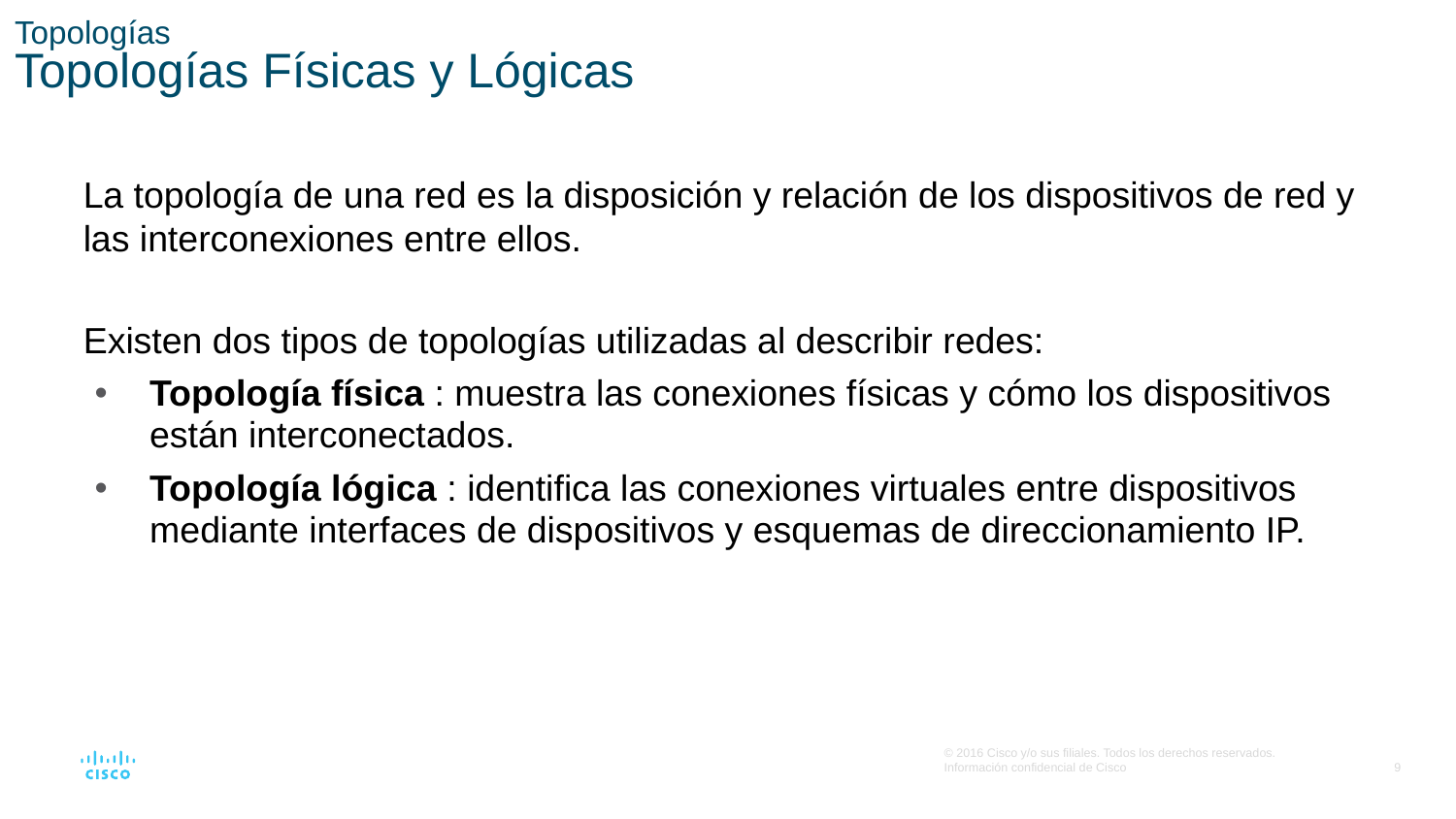

# Topologías Topologías Físicas y Lógicas
La topología de una red es la disposición y relación de los dispositivos de red y las interconexiones entre ellos.

Existen dos tipos de topologías utilizadas al describir redes:
Topología física : muestra las conexiones físicas y cómo los dispositivos están interconectados.
Topología lógica : identifica las conexiones virtuales entre dispositivos mediante interfaces de dispositivos y esquemas de direccionamiento IP.